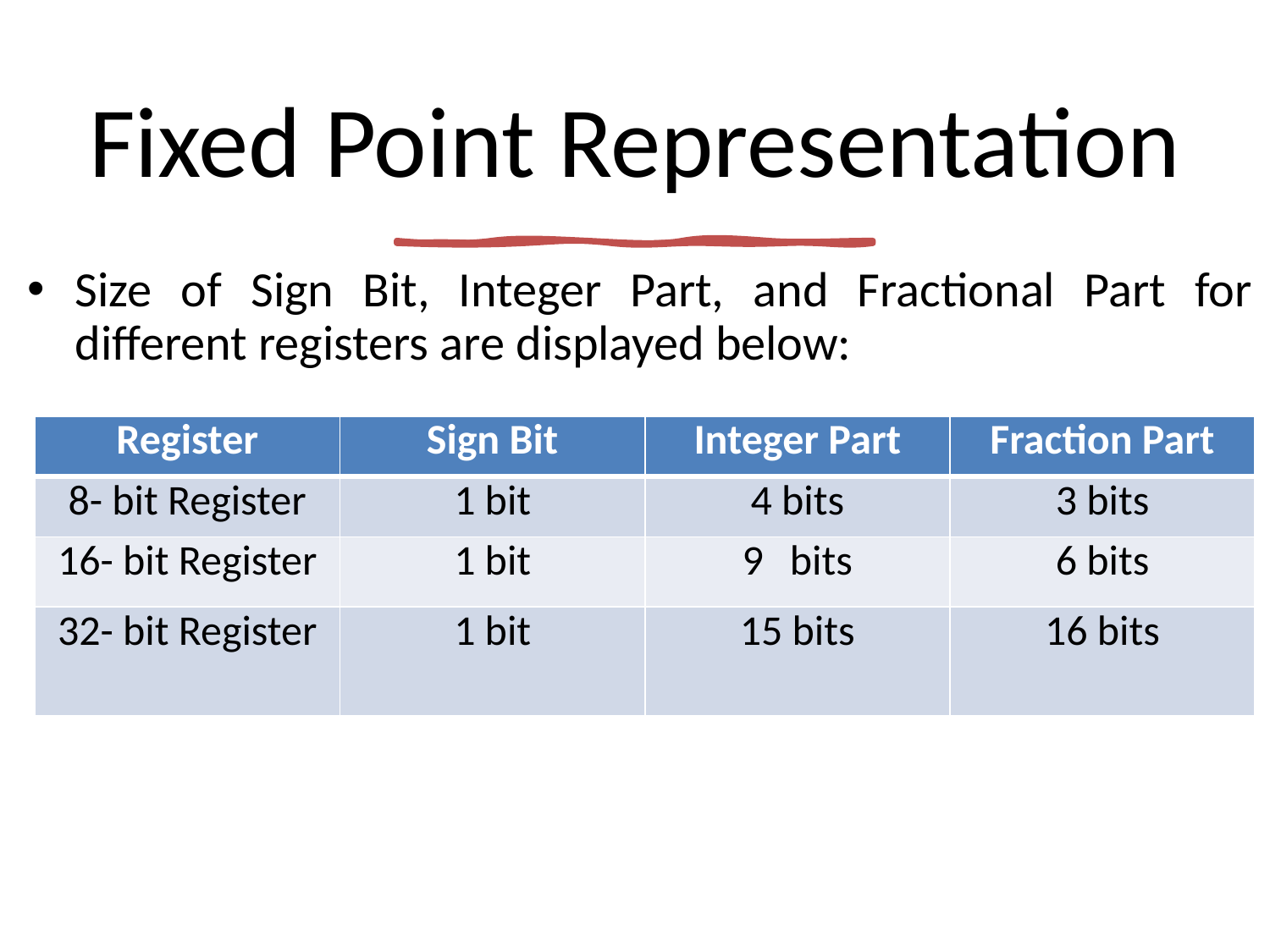

# Fixed Point Representation

Size of Sign Bit, Integer Part, and Fractional Part for different registers are displayed below:
| Register | Sign Bit | Integer Part | Fraction Part |
| --- | --- | --- | --- |
| 8- bit Register | 1 bit | 4 bits | 3 bits |
| 16- bit Register | 1 bit | bits | 6 bits |
| 32- bit Register | 1 bit | 15 bits | 16 bits |